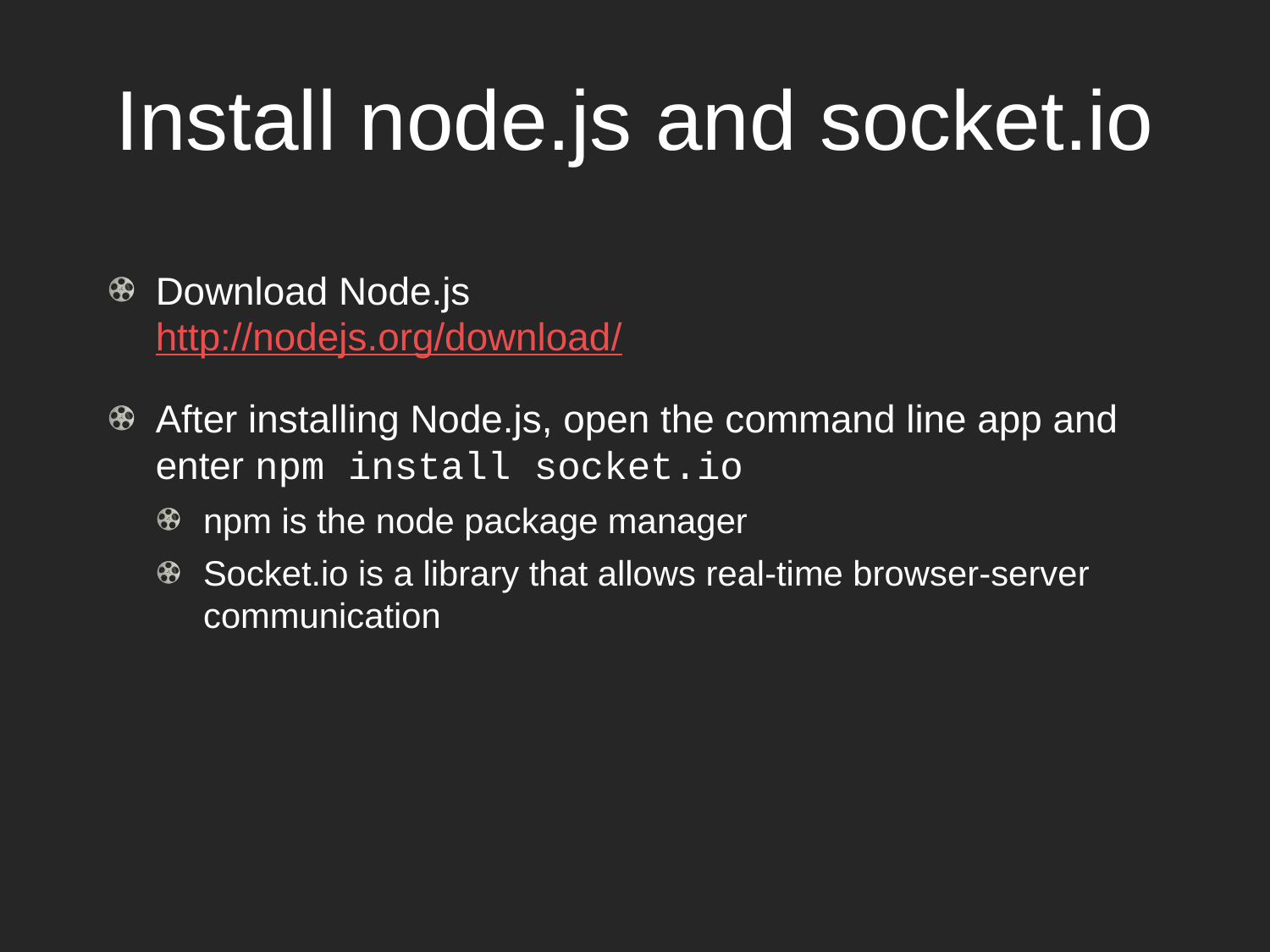

# Install node.js and socket.io
Download Node.js
http://nodejs.org/download/
After installing Node.js, open the command line app and enter npm install socket.io
npm is the node package manager
Socket.io is a library that allows real-time browser-server communication